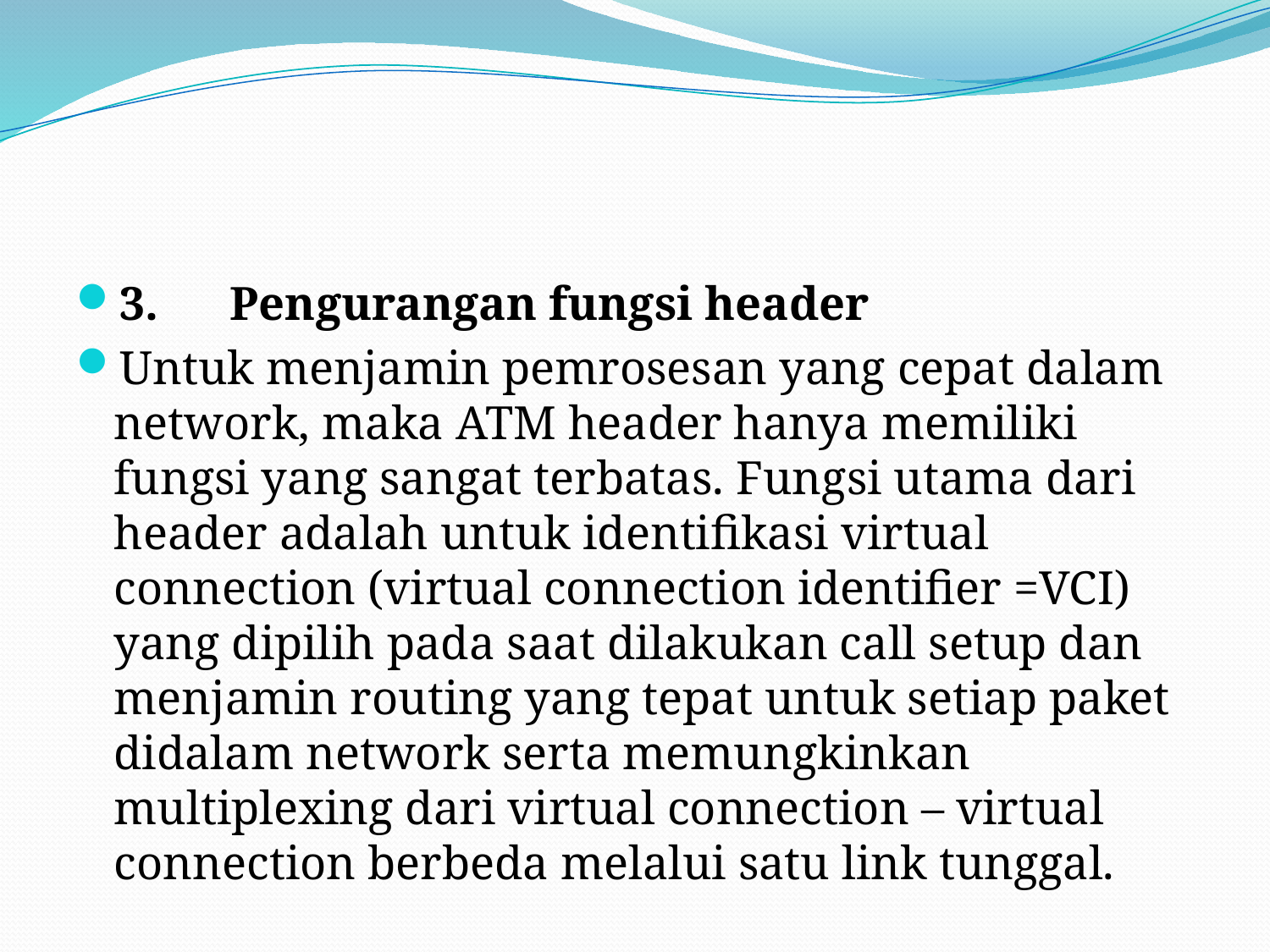

#
3.      Pengurangan fungsi header
Untuk menjamin pemrosesan yang cepat dalam network, maka ATM header hanya memiliki fungsi yang sangat terbatas. Fungsi utama dari header adalah untuk identifikasi virtual connection (virtual connection identifier =VCI) yang dipilih pada saat dilakukan call setup dan menjamin routing yang tepat untuk setiap paket didalam network serta memungkinkan multiplexing dari virtual connection – virtual connection berbeda melalui satu link tunggal.